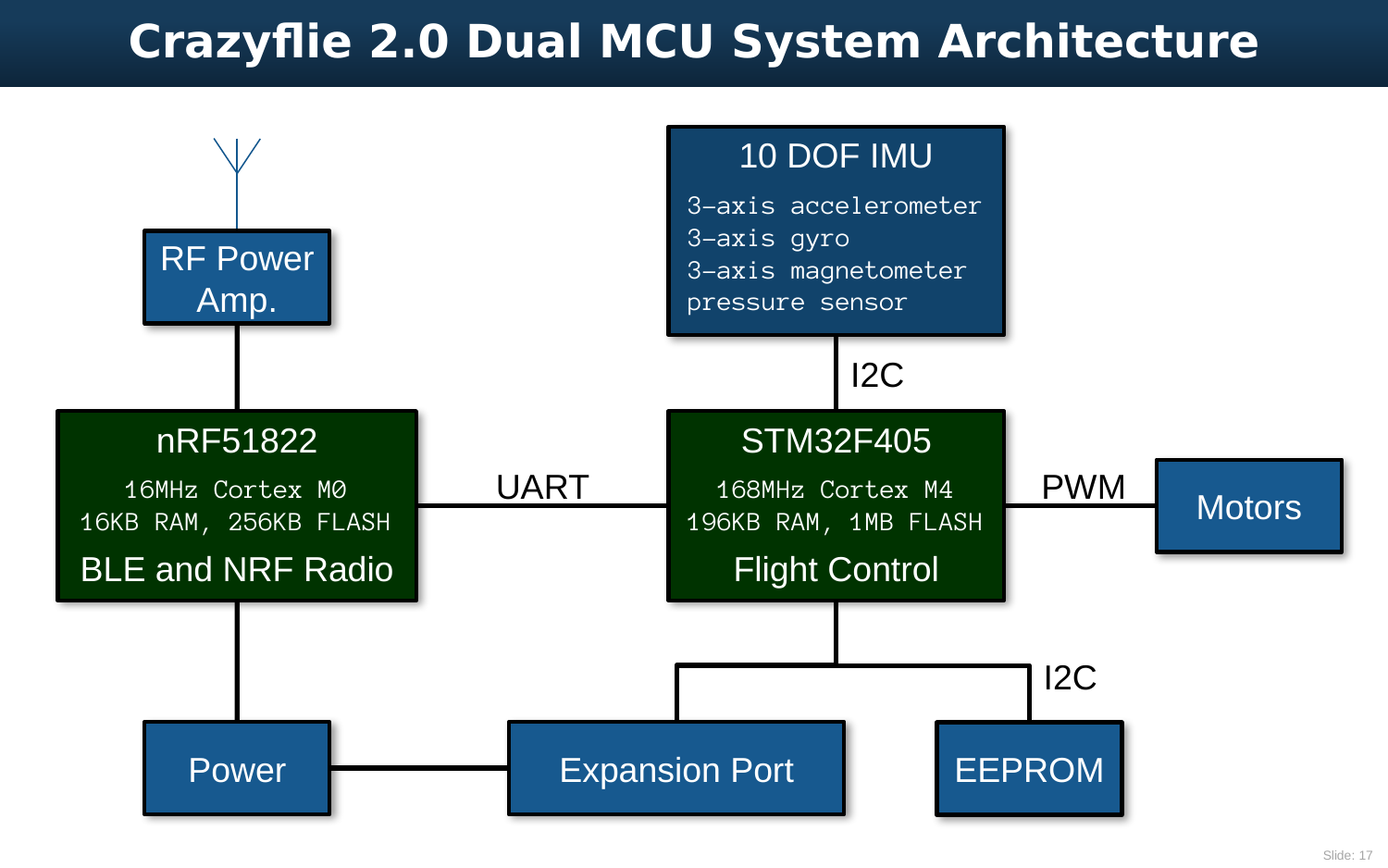

# Crazyflie 2.0 Dual MCU System Architecture
10 DOF IMU
3-axis accelerometer
3-axis gyro
3-axis magnetometer
pressure sensor
RF Power Amp.
I2C
nRF51822
16MHz Cortex M0
16KB RAM, 256KB FLASH
BLE and NRF Radio
STM32F405
168MHz Cortex M4
196KB RAM, 1MB FLASH
Flight Control
UART
PWM
Motors
I2C
Power
Expansion Port
EEPROM